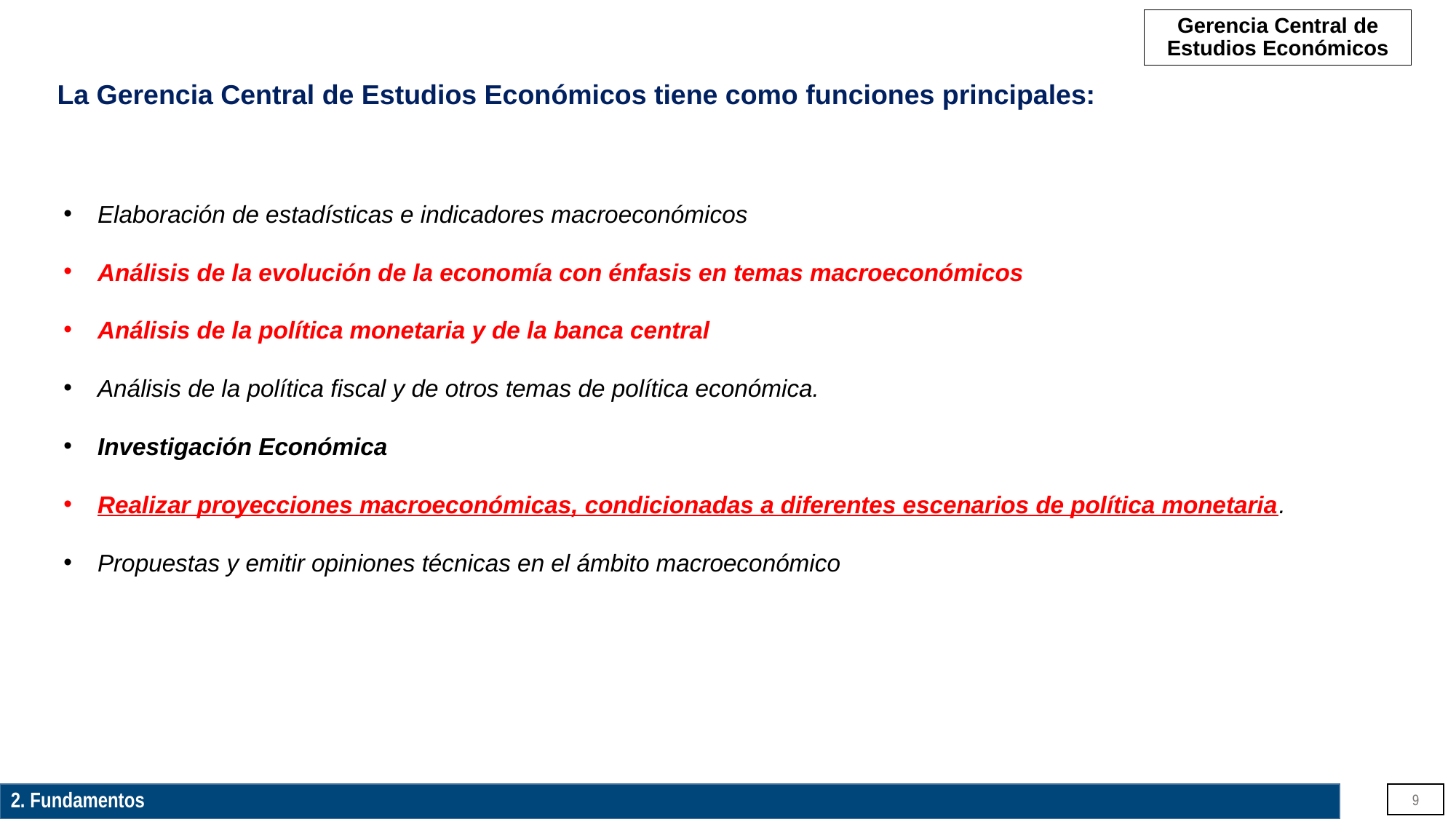

# Gerencia Central de Estudios Económicos
La Gerencia Central de Estudios Económicos tiene como funciones principales:
Elaboración de estadísticas e indicadores macroeconómicos

Análisis de la evolución de la economía con énfasis en temas macroeconómicos

Análisis de la política monetaria y de la banca central

Análisis de la política fiscal y de otros temas de política económica.

Investigación Económica

Realizar proyecciones macroeconómicas, condicionadas a diferentes escenarios de política monetaria.

Propuestas y emitir opiniones técnicas en el ámbito macroeconómico

2. Fundamentos

9